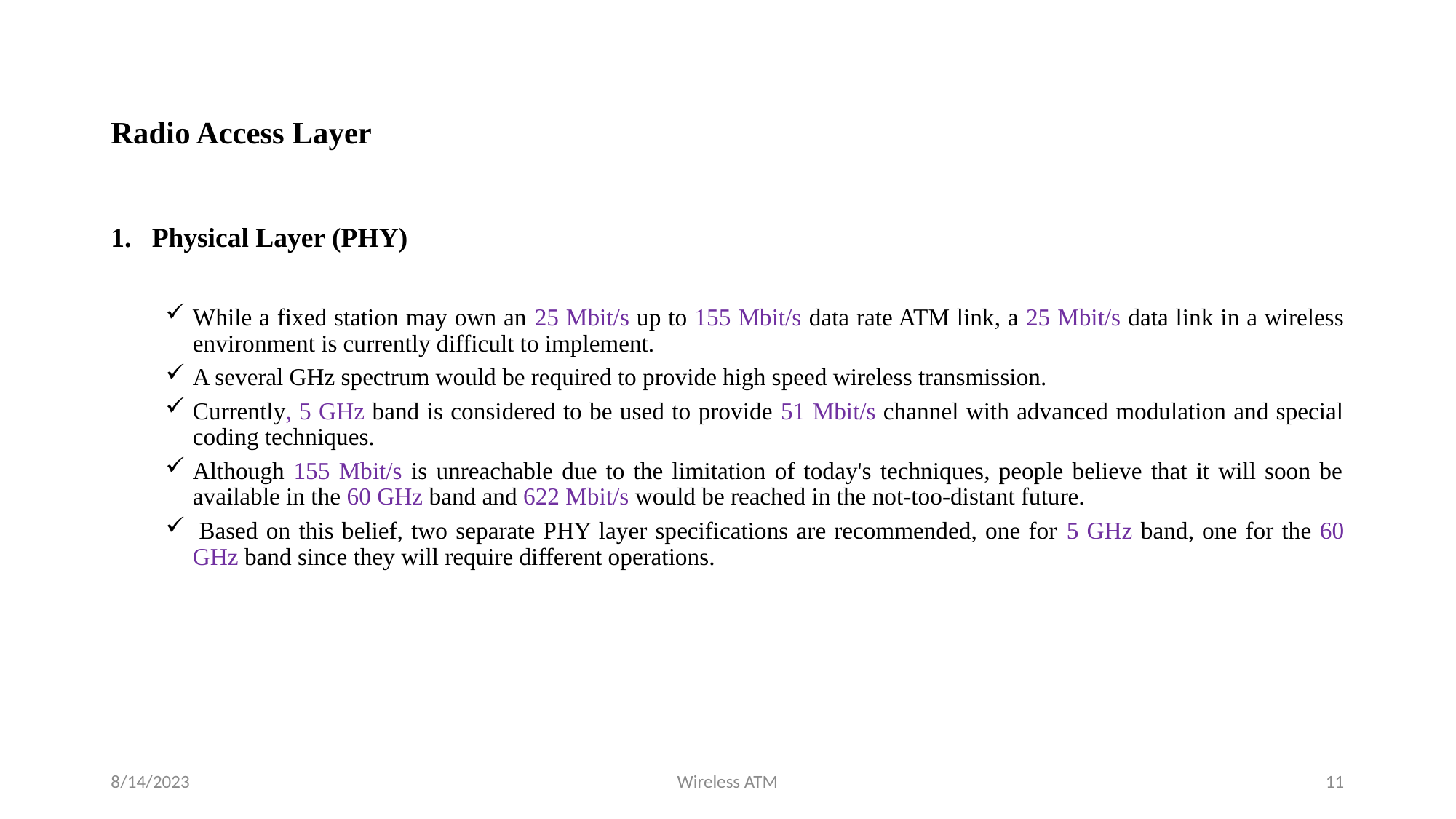

# Radio Access Layer
Physical Layer (PHY)

While a fixed station may own an 25 Mbit/s up to 155 Mbit/s data rate ATM link, a 25 Mbit/s data link in a wireless environment is currently difficult to implement.
A several GHz spectrum would be required to provide high speed wireless transmission.
Currently, 5 GHz band is considered to be used to provide 51 Mbit/s channel with advanced modulation and special coding techniques.
Although 155 Mbit/s is unreachable due to the limitation of today's techniques, people believe that it will soon be available in the 60 GHz band and 622 Mbit/s would be reached in the not-too-distant future.
 Based on this belief, two separate PHY layer specifications are recommended, one for 5 GHz band, one for the 60 GHz band since they will require different operations.

8/14/2023
Wireless ATM
11